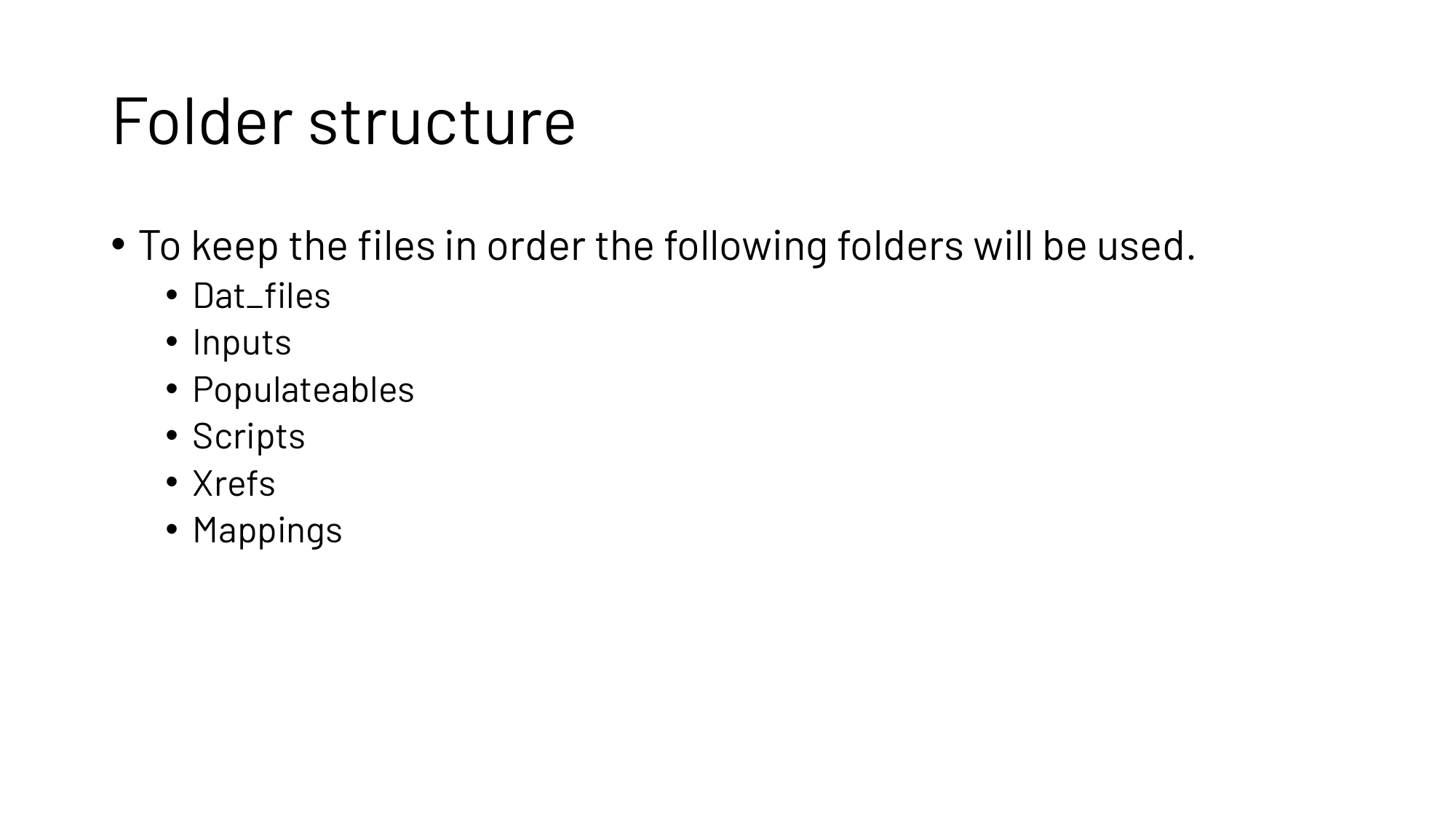

# Folder structure
To keep the files in order the following folders will be used.
Dat_files
Inputs
Populateables
Scripts
Xrefs
Mappings